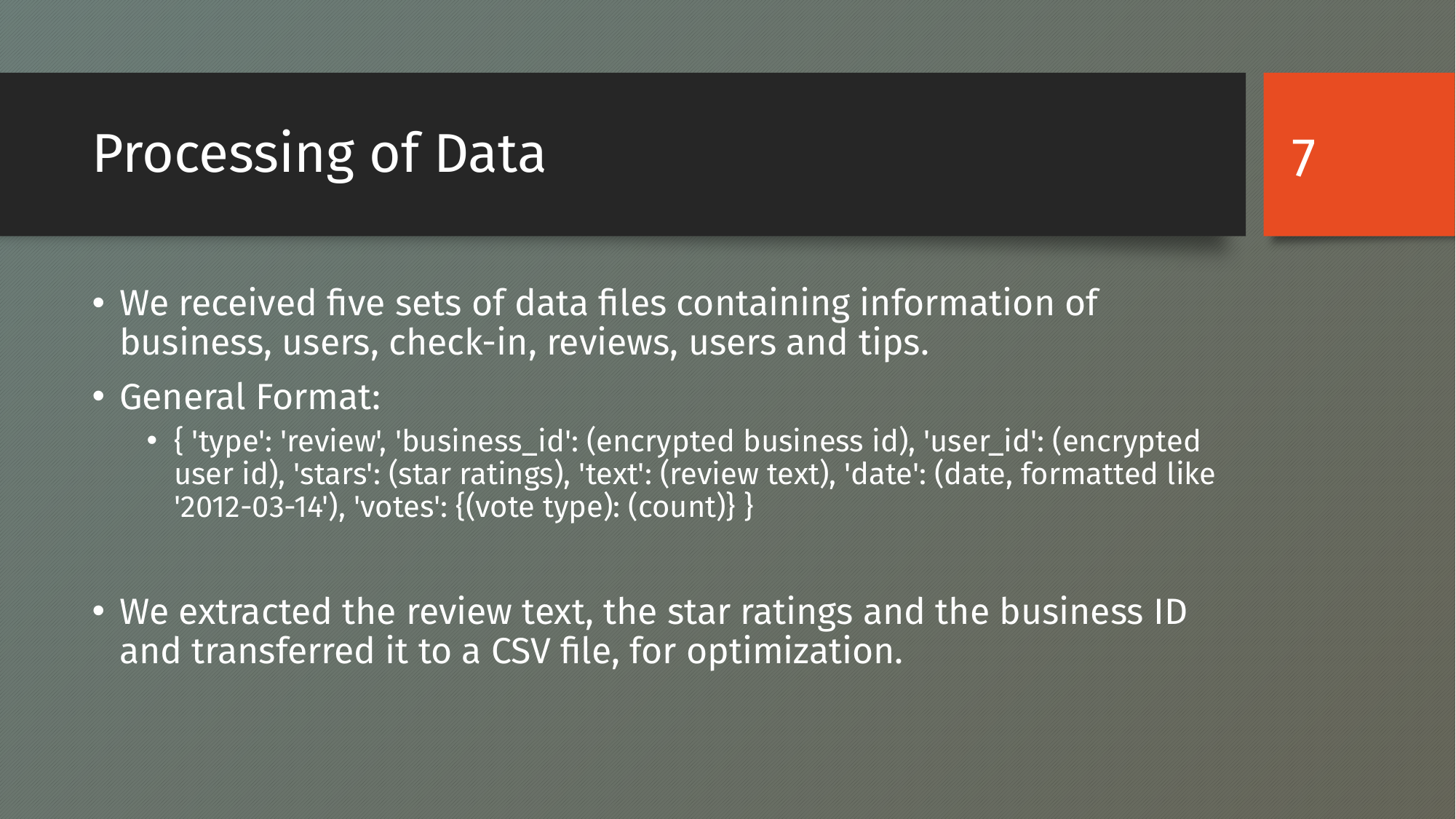

7
# Processing of Data
We received five sets of data files containing information of business, users, check-in, reviews, users and tips.
General Format:
{ 'type': 'review', 'business_id': (encrypted business id), 'user_id': (encrypted user id), 'stars': (star ratings), 'text': (review text), 'date': (date, formatted like '2012-03-14'), 'votes': {(vote type): (count)} }

We extracted the review text, the star ratings and the business ID and transferred it to a CSV file, for optimization.